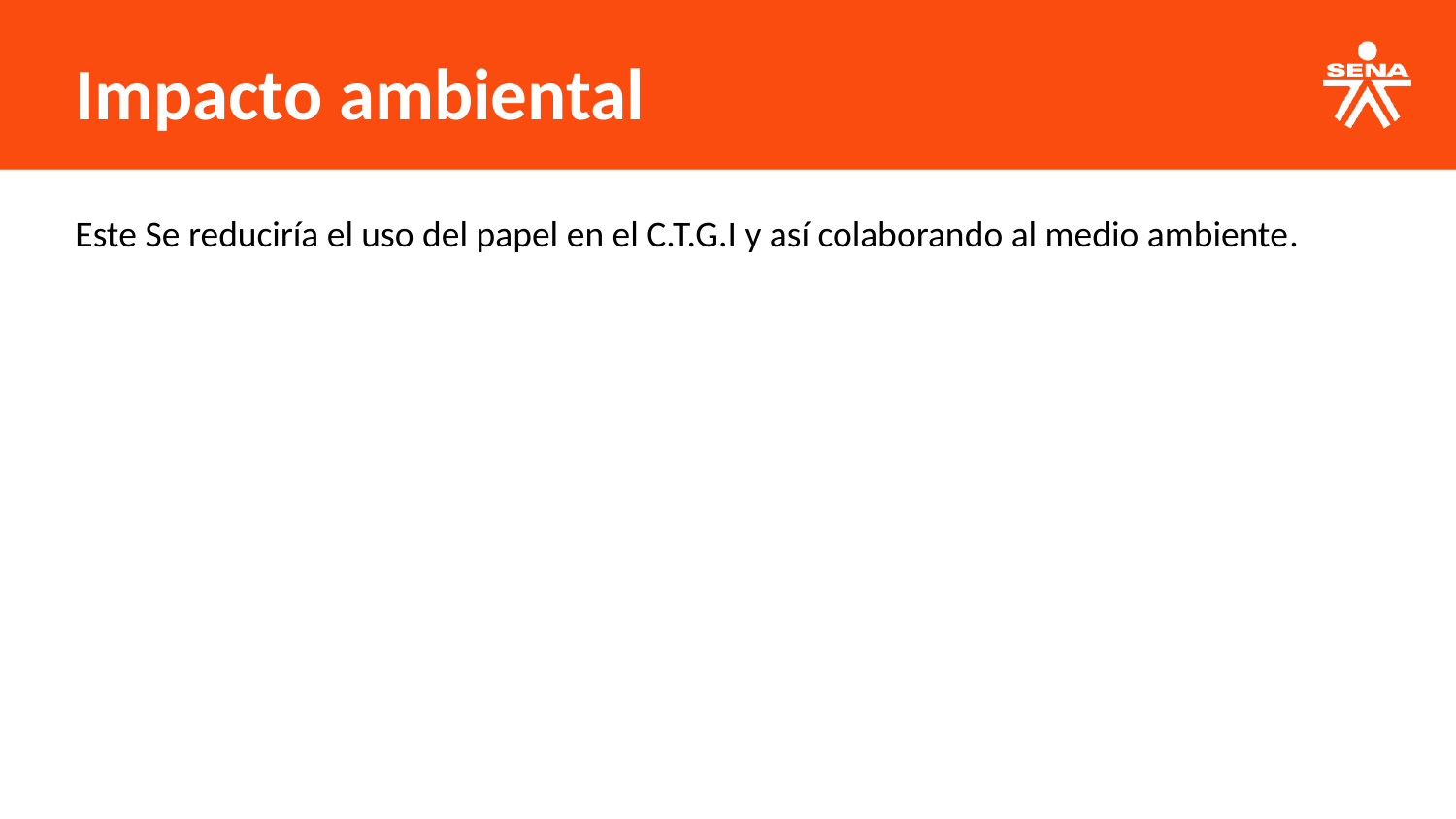

Impacto ambiental
Este Se reduciría el uso del papel en el C.T.G.I y así colaborando al medio ambiente.